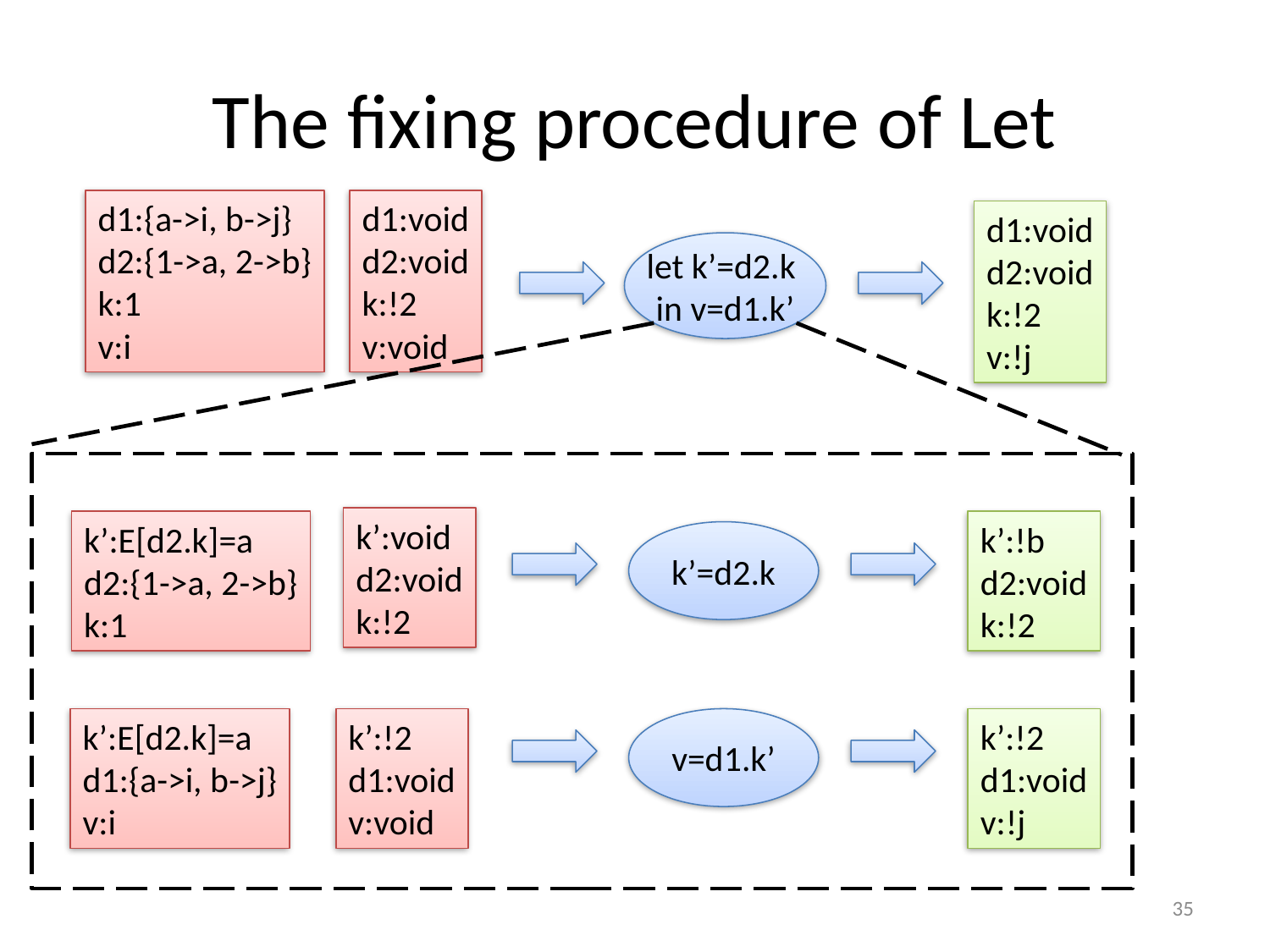

# The fixing procedure of Let
d1:{a->i, b->j}
d2:{1->a, 2->b}
k:1
v:i
d1:void
d2:void
k:!2
v:void
d1:void
d2:void
k:!2
v:!j
let k’=d2.k
in v=d1.k’

k’:void
d2:void
k:!2
k’:E[d2.k]=a
d2:{1->a, 2->b}
k:1
k’:!b
d2:void
k:!2
k’=d2.k

k’:E[d2.k]=a
d1:{a->i, b->j}
v:i
k’:!2
d1:void
v:void
v=d1.k’
k’:!2
d1:void
v:!j

35